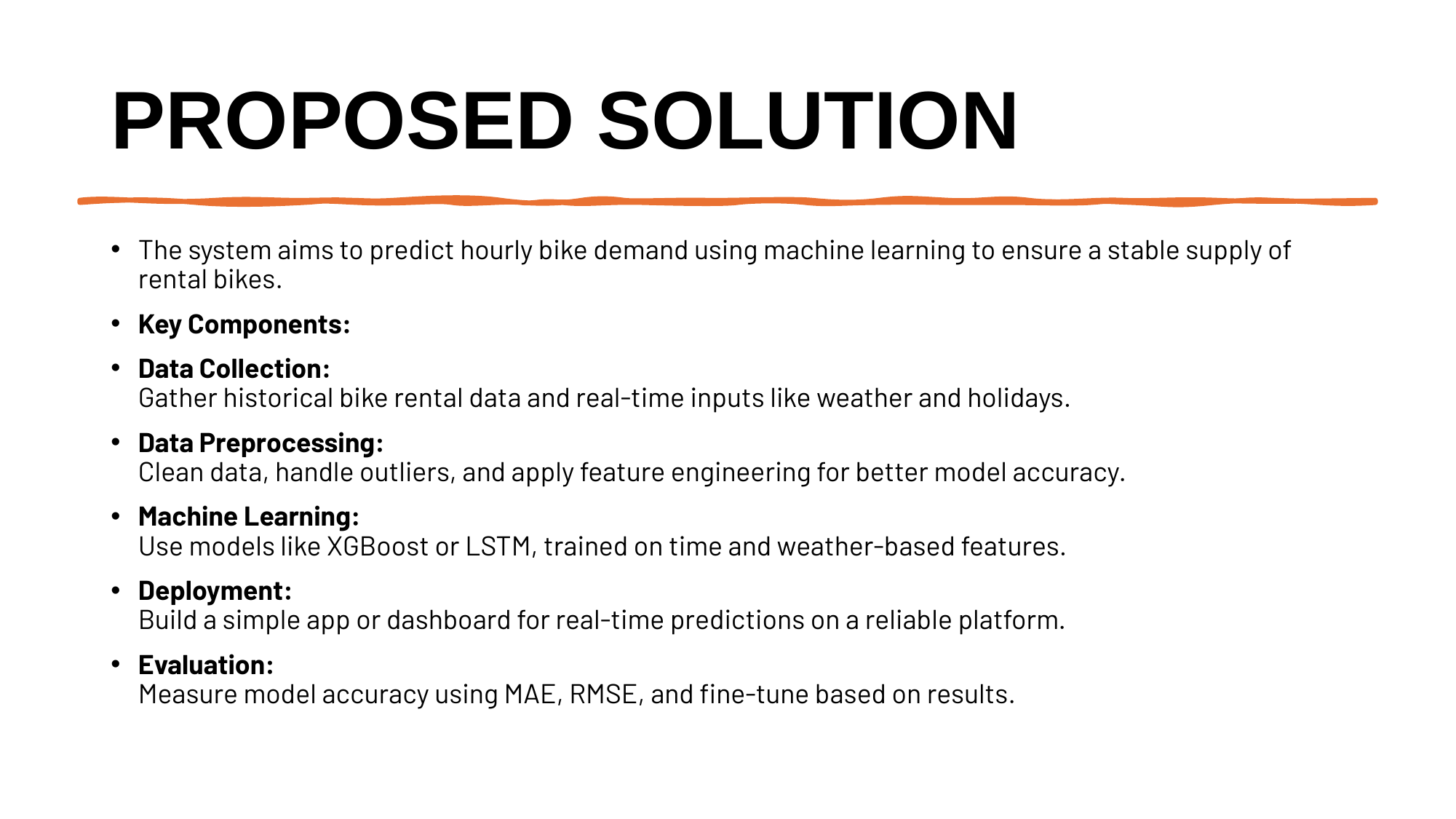

# Proposed Solution

The system aims to predict hourly bike demand using machine learning to ensure a stable supply of rental bikes.
Key Components:
Data Collection:
Gather historical bike rental data and real-time inputs like weather and holidays.
Data Preprocessing:
Clean data, handle outliers, and apply feature engineering for better model accuracy.
Machine Learning:
Use models like XGBoost or LSTM, trained on time and weather-based features.
Deployment:
Build a simple app or dashboard for real-time predictions on a reliable platform.
Evaluation:
Measure model accuracy using MAE, RMSE, and fine-tune based on results.